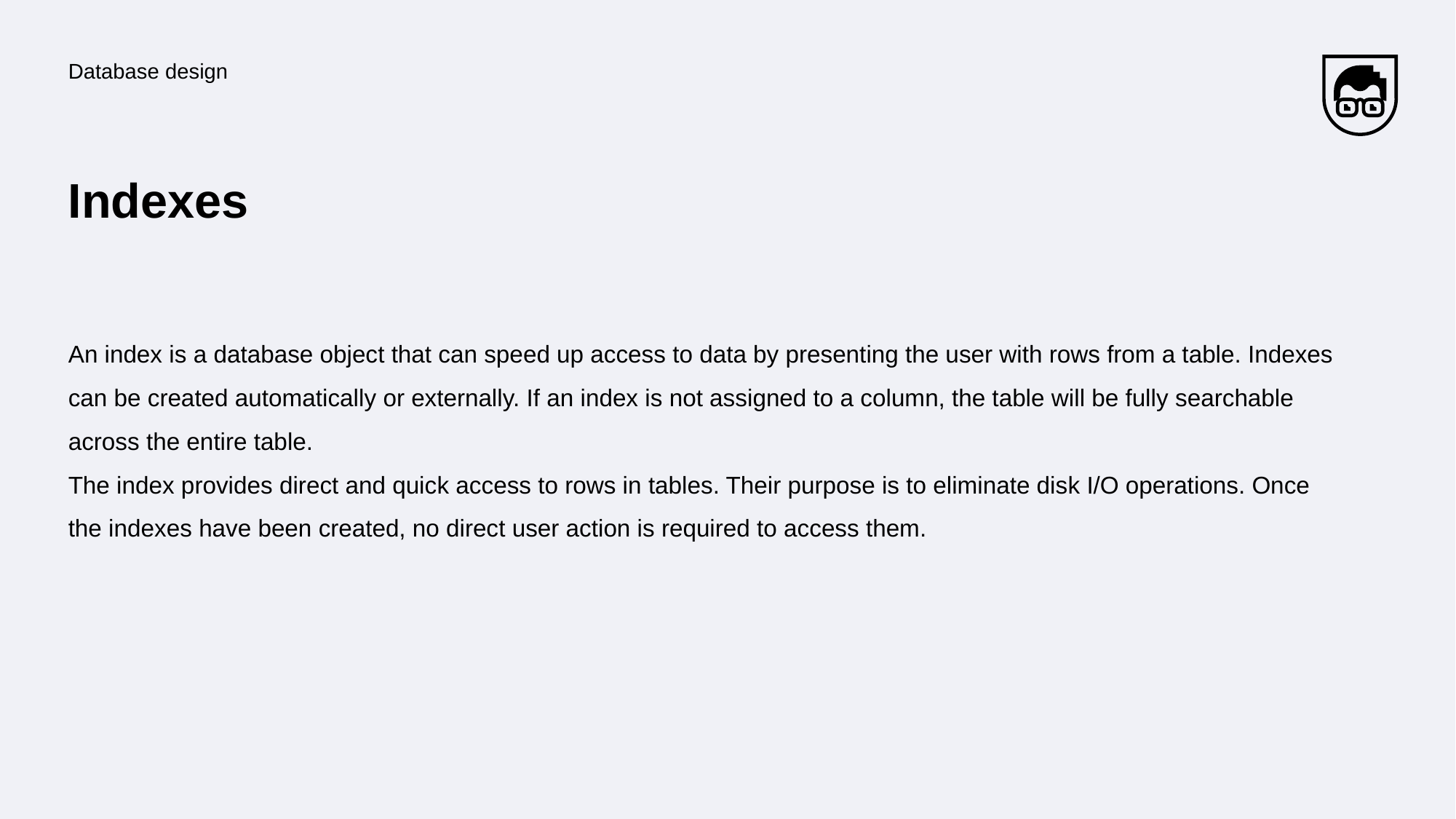

Database design
# Indexes
An index is a database object that can speed up access to data by presenting the user with rows from a table. Indexes can be created automatically or externally. If an index is not assigned to a column, the table will be fully searchable across the entire table.
The index provides direct and quick access to rows in tables. Their purpose is to eliminate disk I/O operations. Once the indexes have been created, no direct user action is required to access them.